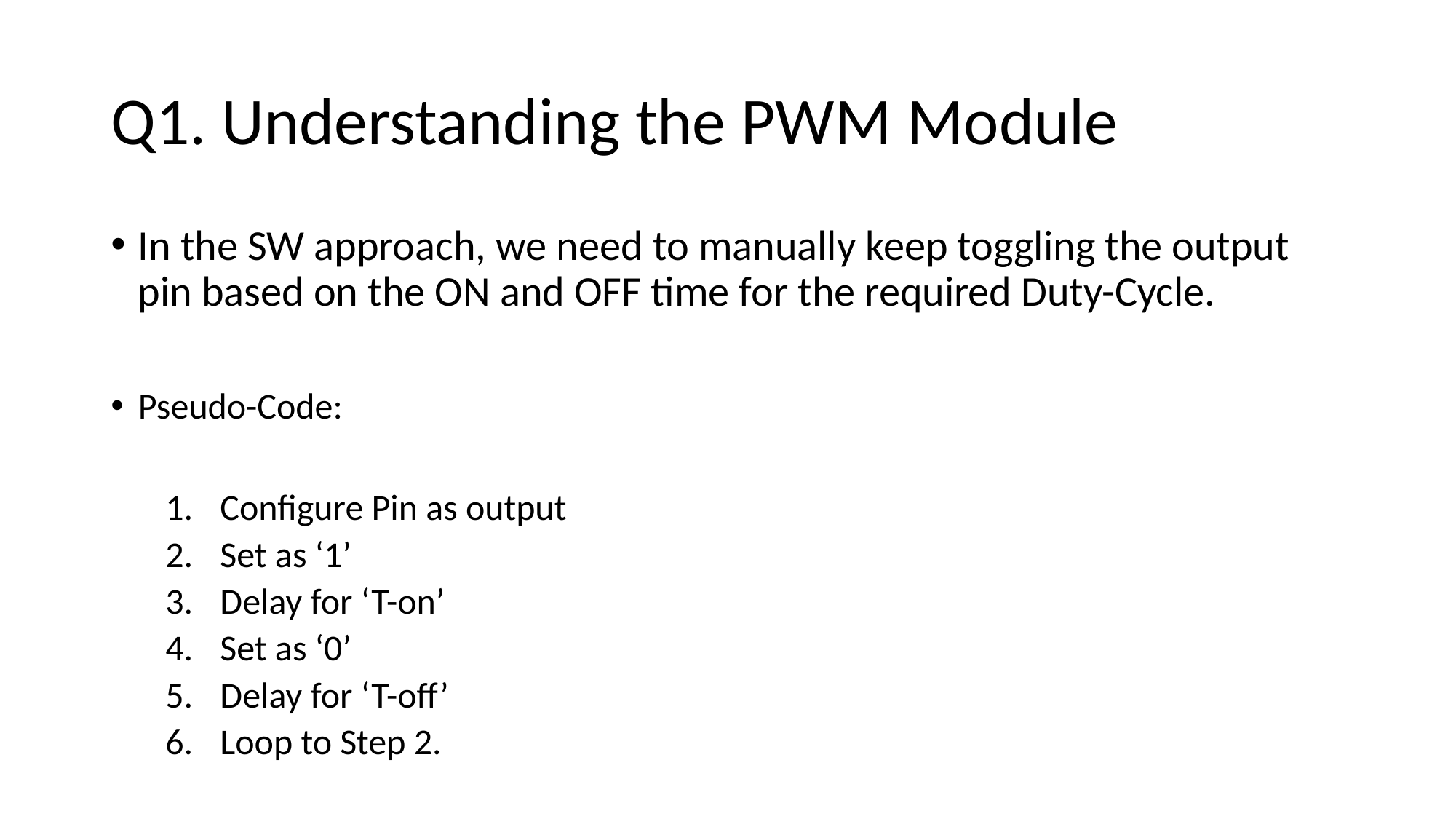

# Q1. Understanding the PWM Module
In the SW approach, we need to manually keep toggling the output pin based on the ON and OFF time for the required Duty-Cycle.

Pseudo-Code:

Configure Pin as output
Set as ‘1’
Delay for ‘T-on’
Set as ‘0’
Delay for ‘T-off’
Loop to Step 2.